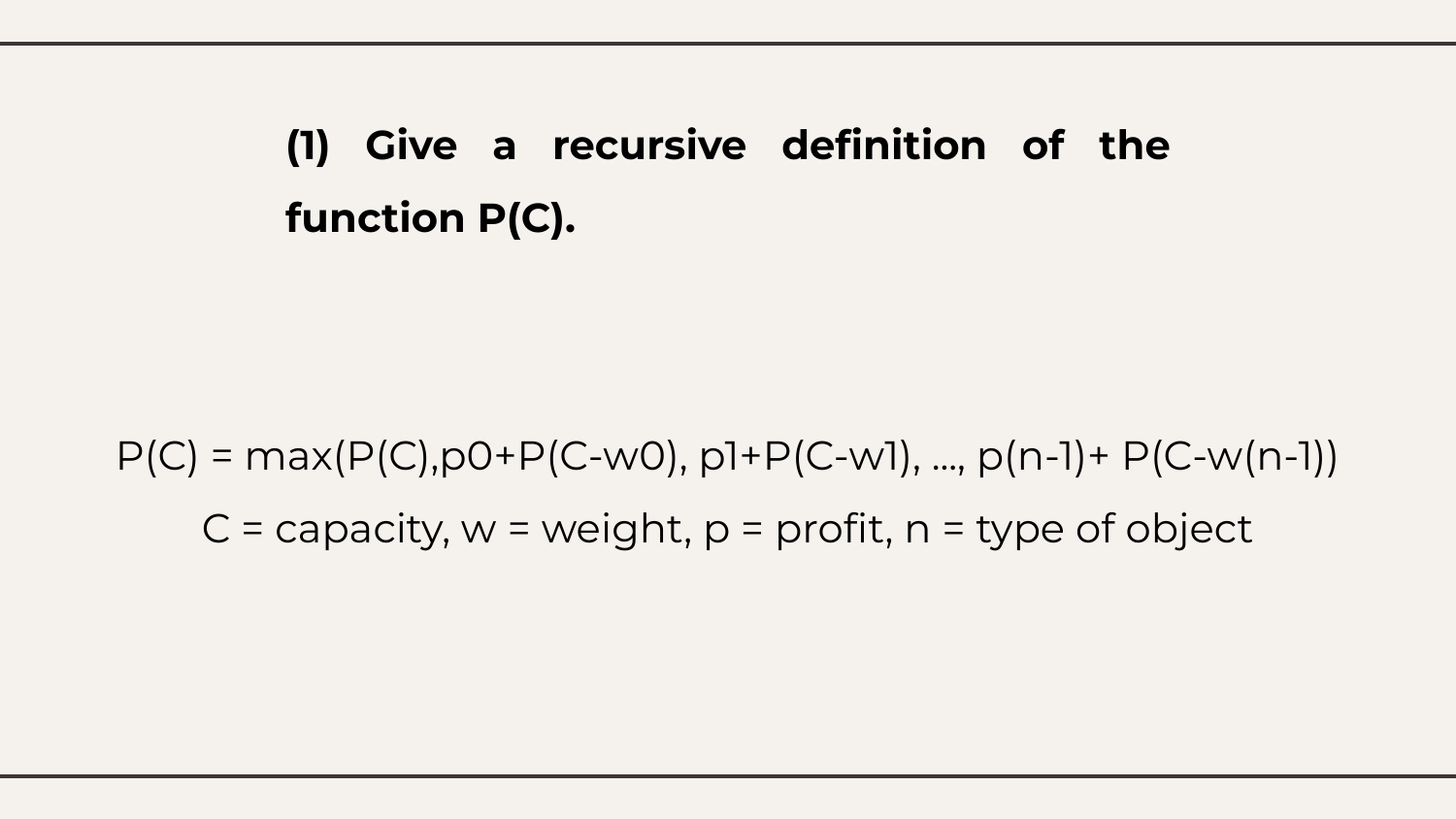

(1) Give a recursive definition of the function P(C).
P(C) = max(P(C),p0+P(C-w0), p1+P(C-w1), ..., p(n-1)+ P(C-w(n-1))
C = capacity, w = weight, p = profit, n = type of object